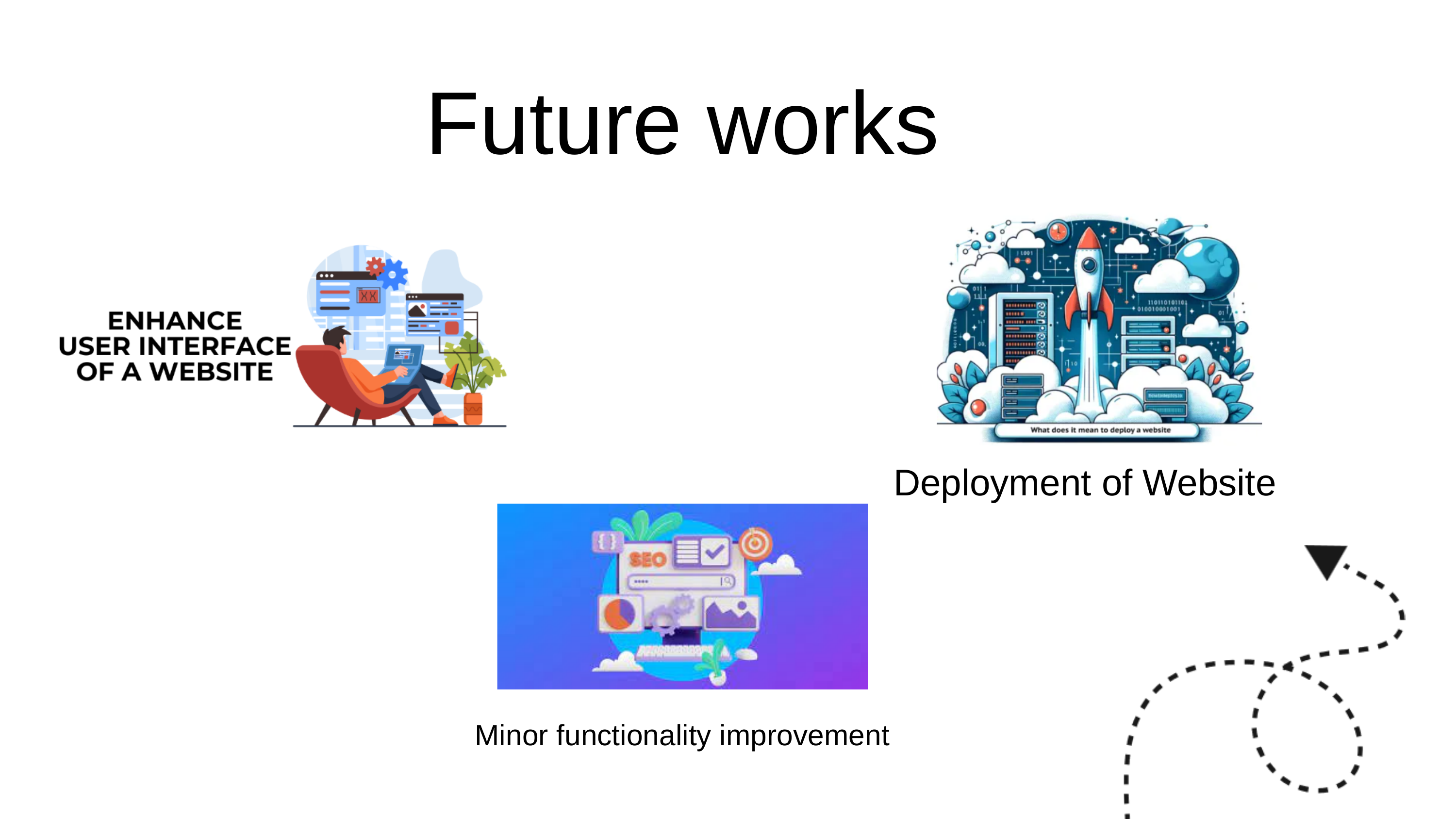

Future works

Deployment of Website

Minor functionality improvement